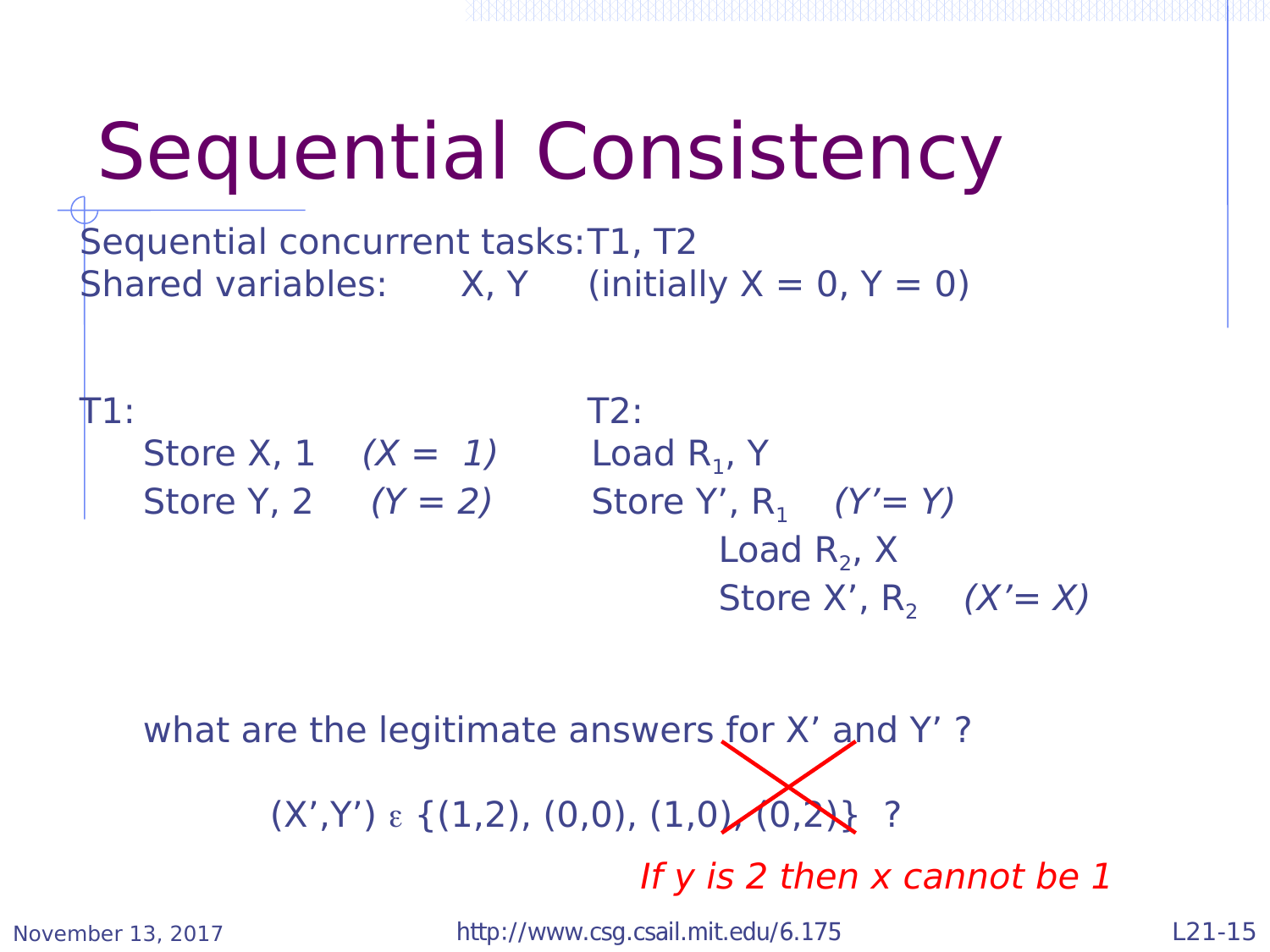

# Sequential Consistency
Sequential concurrent tasks:	T1, T2
Shared variables:	X, Y 	(initially X = 0, Y = 0)

T1:				T2:
Store X, 1    (X =  1)	      Load R1, Y
Store Y, 2     (Y = 2)	      Store Y’, R1    (Y’= Y)
				      Load R2, X
				      Store X’, R2    (X’= X)

what are the legitimate answers for X’ and Y’ ?

	(X’,Y’) ε {(1,2), (0,0), (1,0), (0,2)}  ?

If y is 2 then x cannot be 1
November 13, 2017
http://www.csg.csail.mit.edu/6.175
L21-15